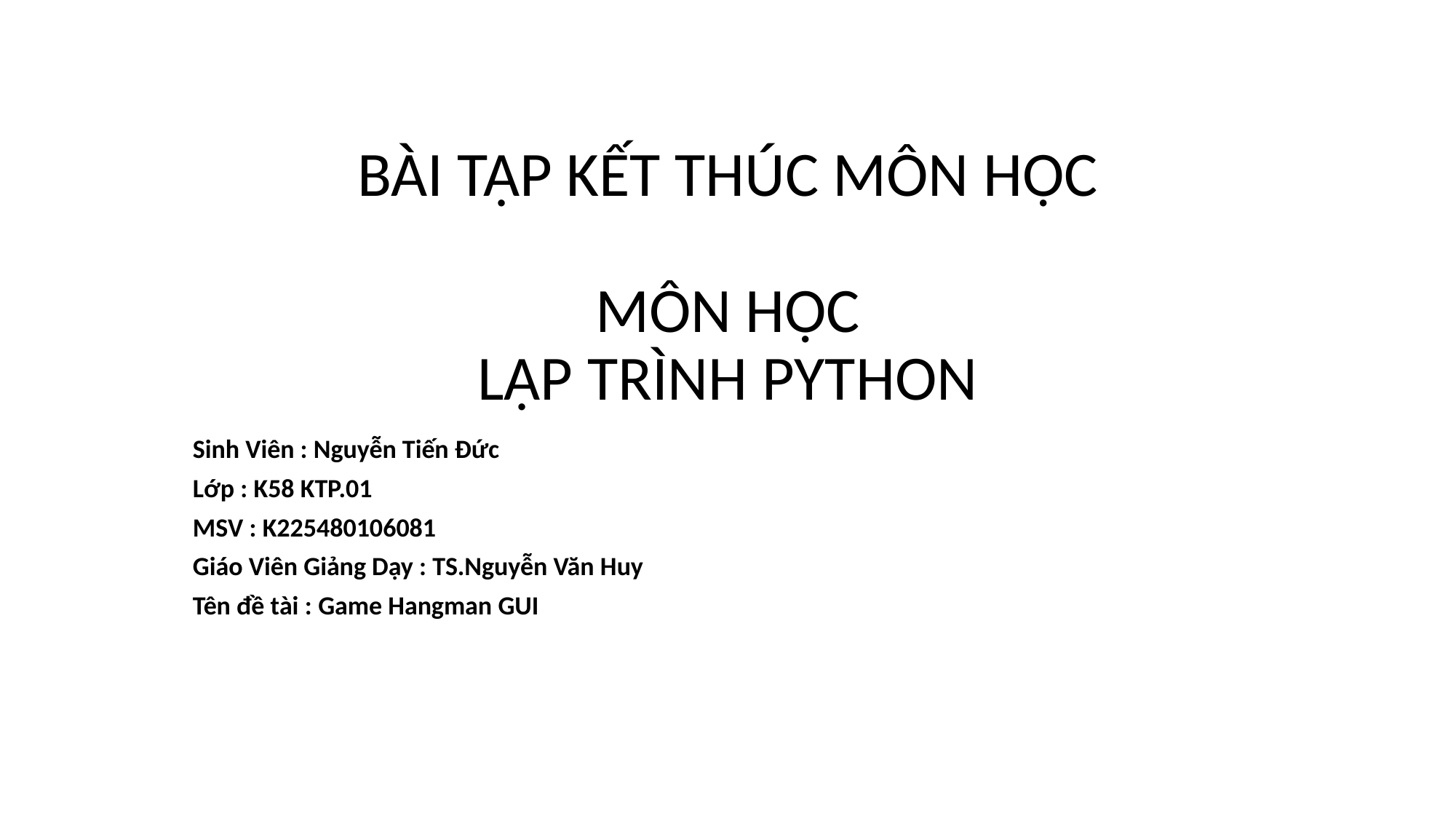

# BÀI TẬP KẾT THÚC MÔN HỌC MÔN HỌC LẬP TRÌNH PYTHON
Sinh Viên : Nguyễn Tiến Đức
Lớp : K58 KTP.01
MSV : K225480106081
Giáo Viên Giảng Dạy : TS.Nguyễn Văn Huy
Tên đề tài : Game Hangman GUI